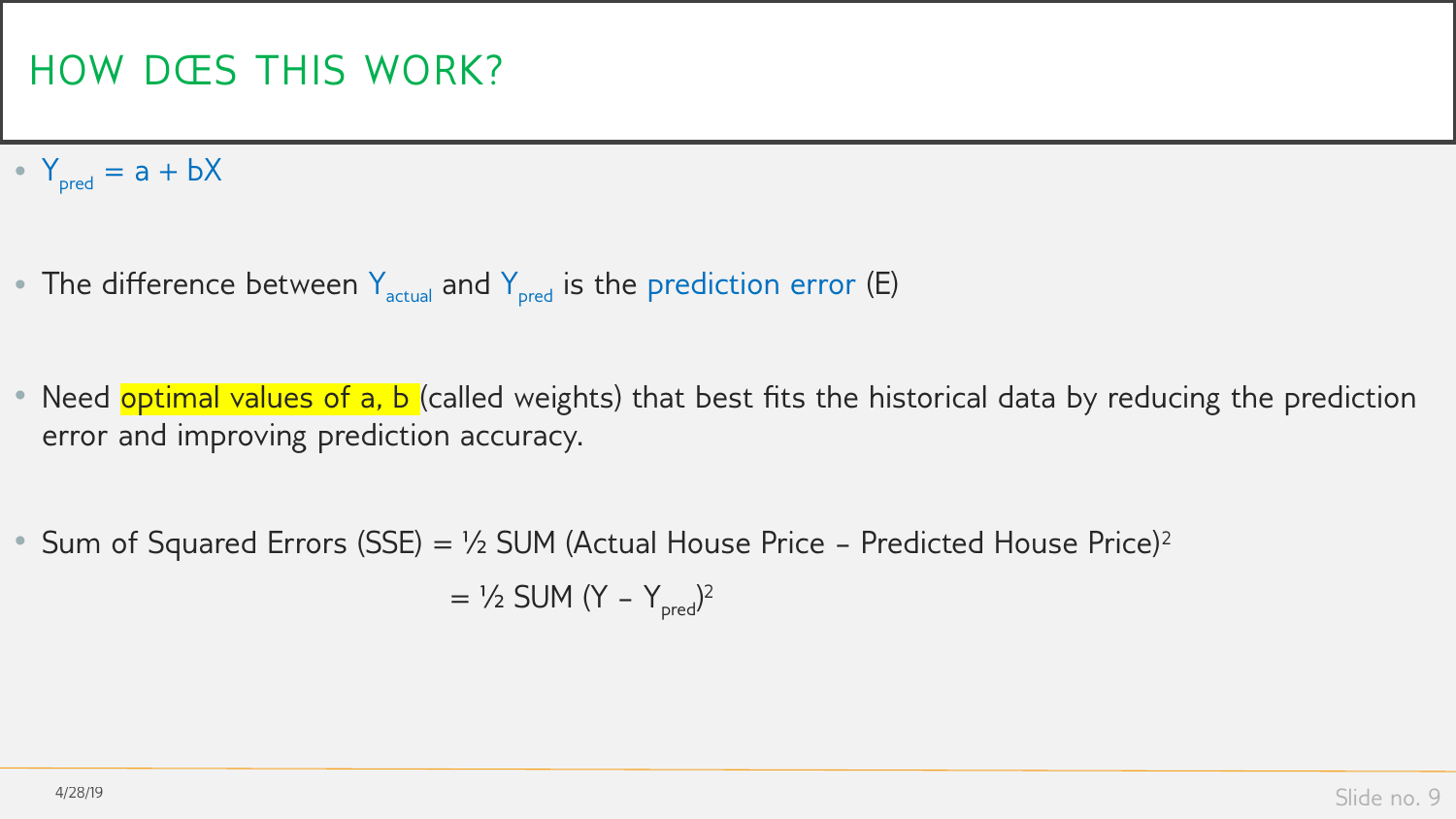

# How does this work?
Ypred = a + bX

The difference between Yactual and Ypred is the prediction error (E)

Need optimal values of a, b (called weights) that best fits the historical data by reducing the prediction error and improving prediction accuracy.

Sum of Squared Errors (SSE) = ½ SUM (Actual House Price – Predicted House Price)2
                                          = ½ SUM (Y – Ypred)2
4/28/19
Slide no. 9